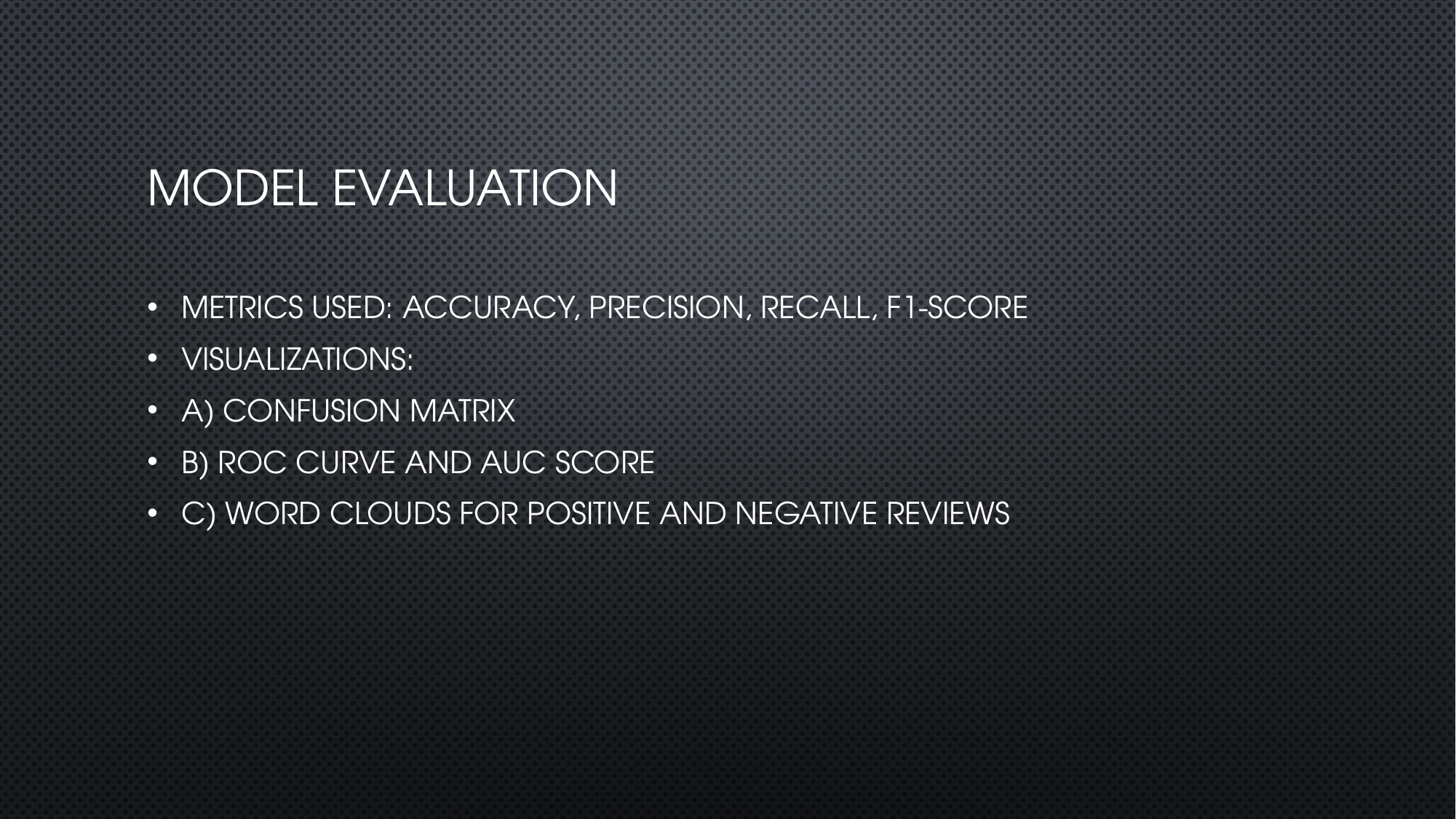

# Model Evaluation
Metrics used: Accuracy, Precision, Recall, F1-score
Visualizations:
a) Confusion Matrix
b) ROC Curve and AUC Score
c) Word Clouds for positive and negative reviews